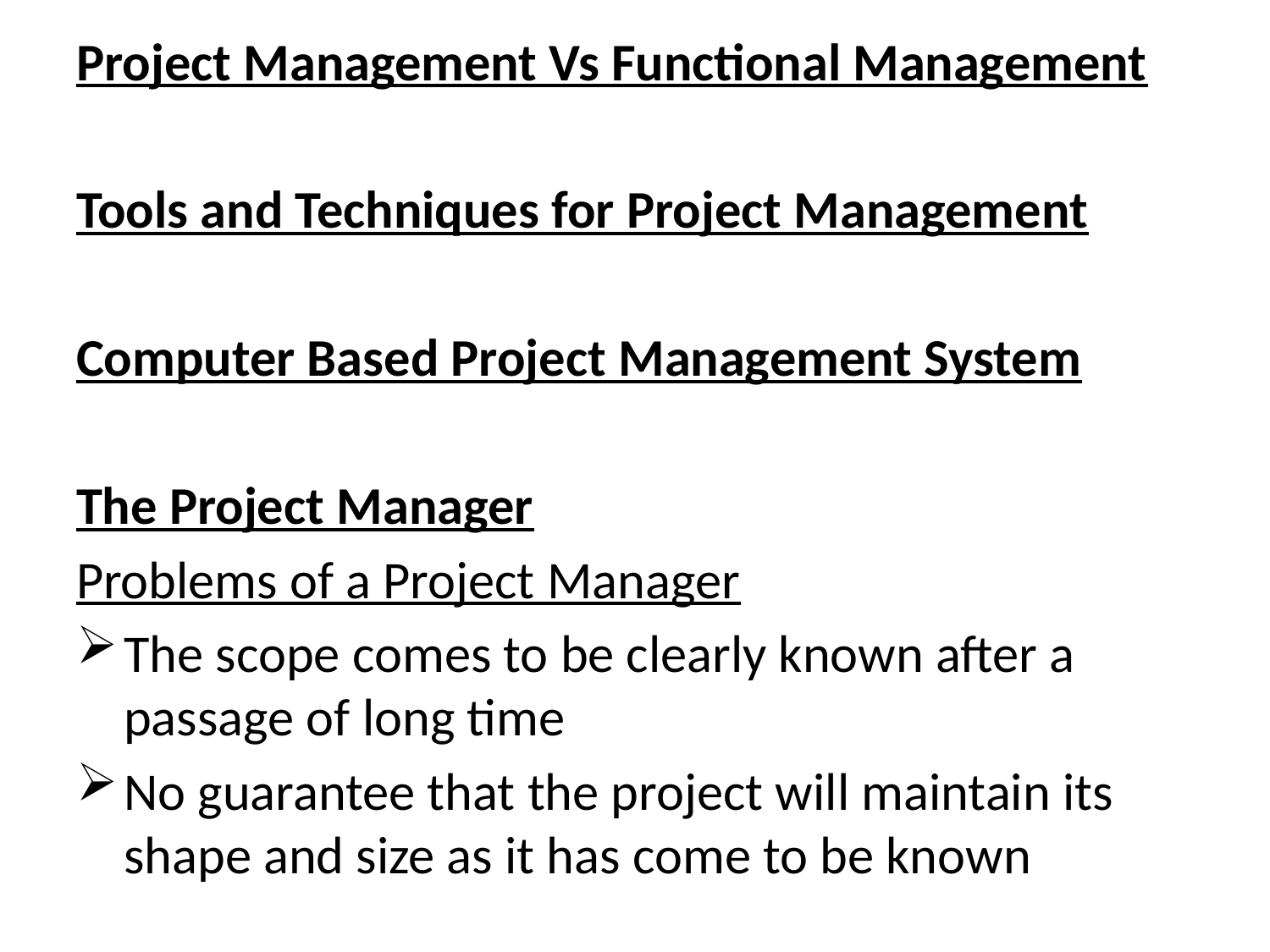

Project Management Vs Functional Management

Tools and Techniques for Project Management

Computer Based Project Management System

The Project Manager
Problems of a Project Manager
The scope comes to be clearly known after a passage of long time
No guarantee that the project will maintain its shape and size as it has come to be known